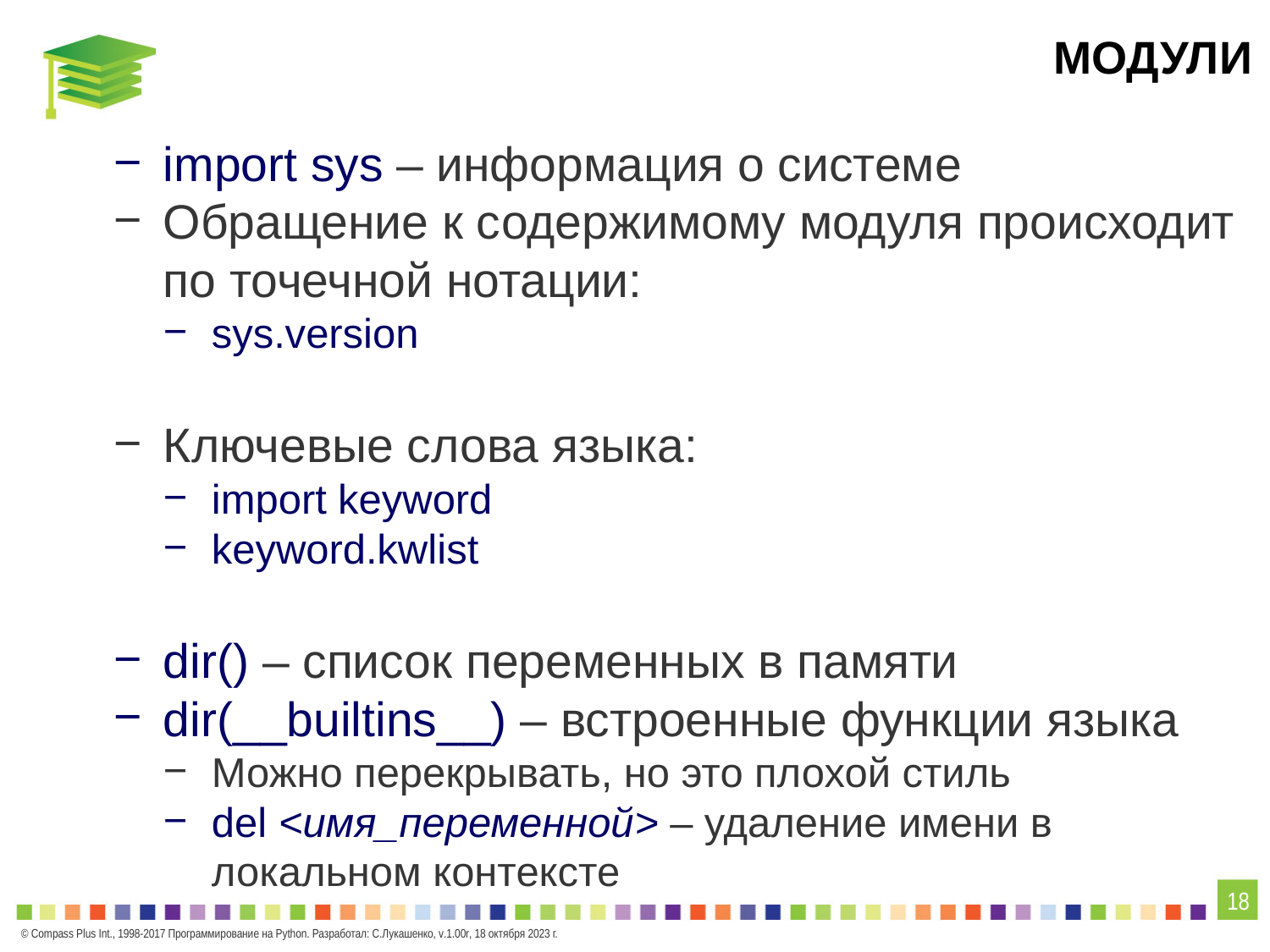

# модули
import sys – информация о системе
Обращение к содержимому модуля происходит по точечной нотации:
sys.version

Ключевые слова языка:
import keyword
keyword.kwlist

dir() – список переменных в памяти
dir(__builtins__) – встроенные функции языка
Можно перекрывать, но это плохой стиль
del <имя_переменной> – удаление имени в локальном контексте